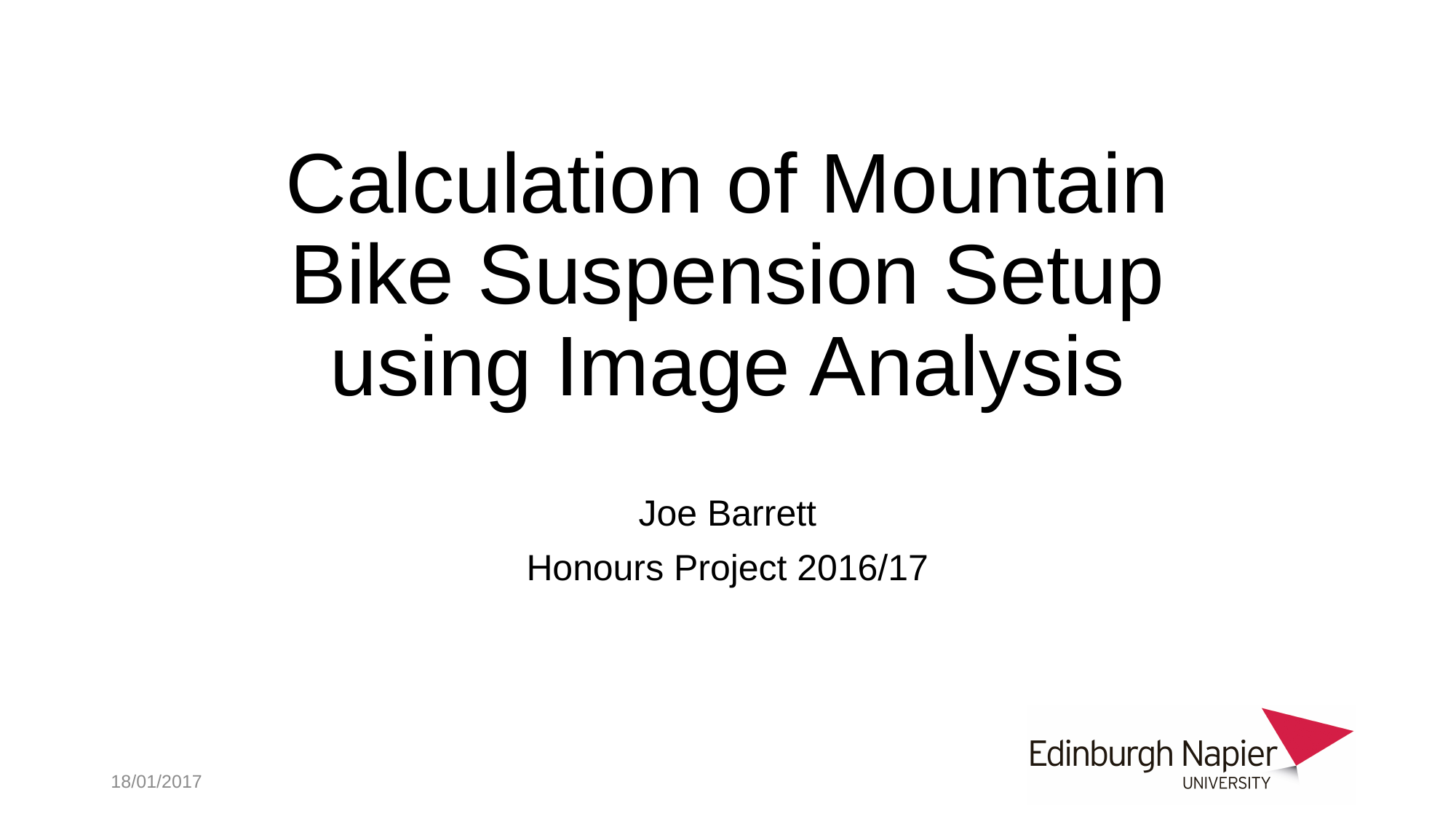

# Calculation of Mountain Bike Suspension Setup using Image Analysis

Joe Barrett
Honours Project 2016/17
18/01/2017